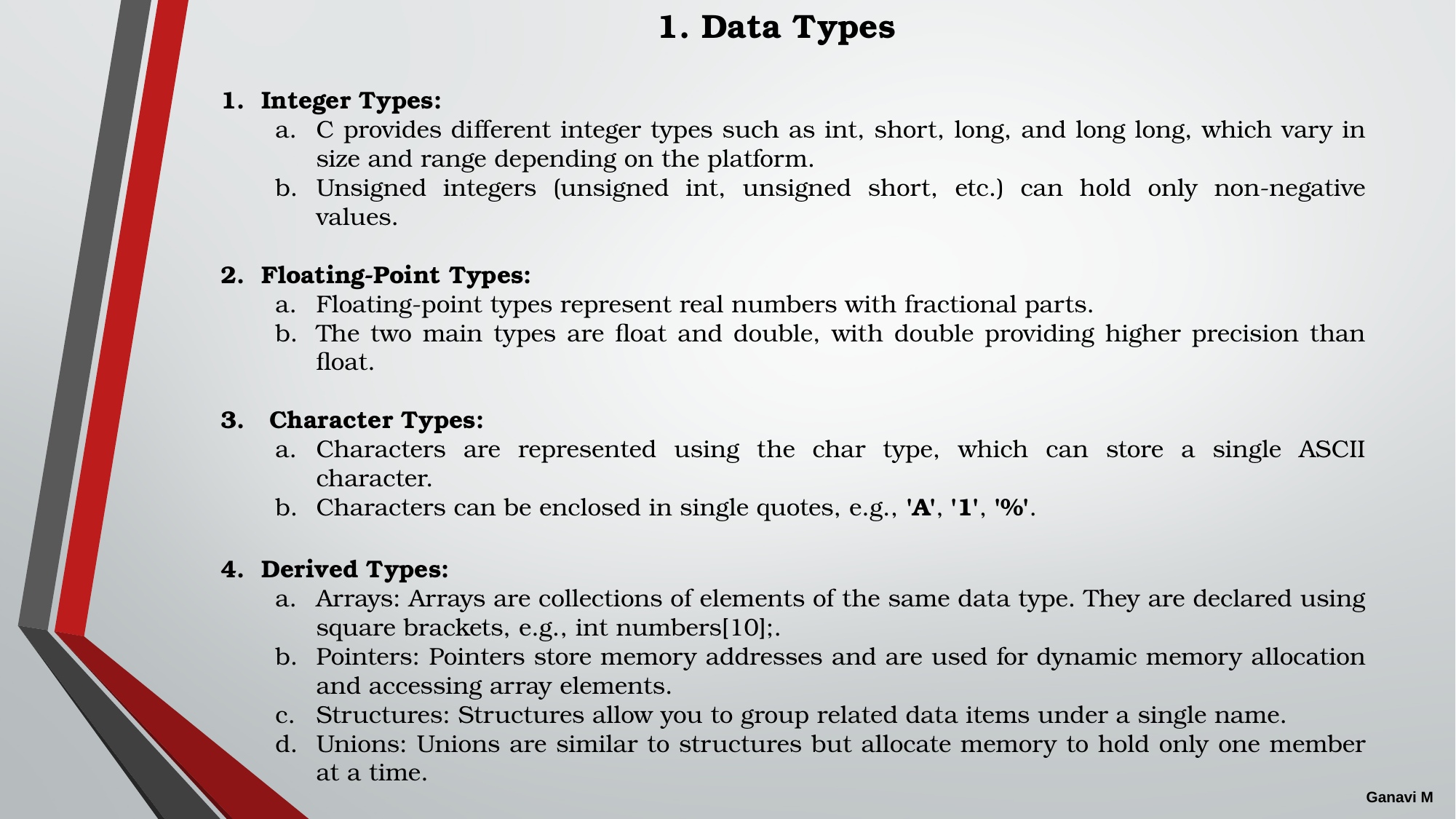

1. Data Types

Integer Types:
C provides different integer types such as int, short, long, and long long, which vary in size and range depending on the platform.
Unsigned integers (unsigned int, unsigned short, etc.) can hold only non-negative values.

Floating-Point Types:
Floating-point types represent real numbers with fractional parts.
The two main types are float and double, with double providing higher precision than float.

 Character Types:
Characters are represented using the char type, which can store a single ASCII character.
Characters can be enclosed in single quotes, e.g., 'A', '1', '%'.

Derived Types:
Arrays: Arrays are collections of elements of the same data type. They are declared using square brackets, e.g., int numbers[10];.
Pointers: Pointers store memory addresses and are used for dynamic memory allocation and accessing array elements.
Structures: Structures allow you to group related data items under a single name.
Unions: Unions are similar to structures but allocate memory to hold only one member at a time.

Ganavi M